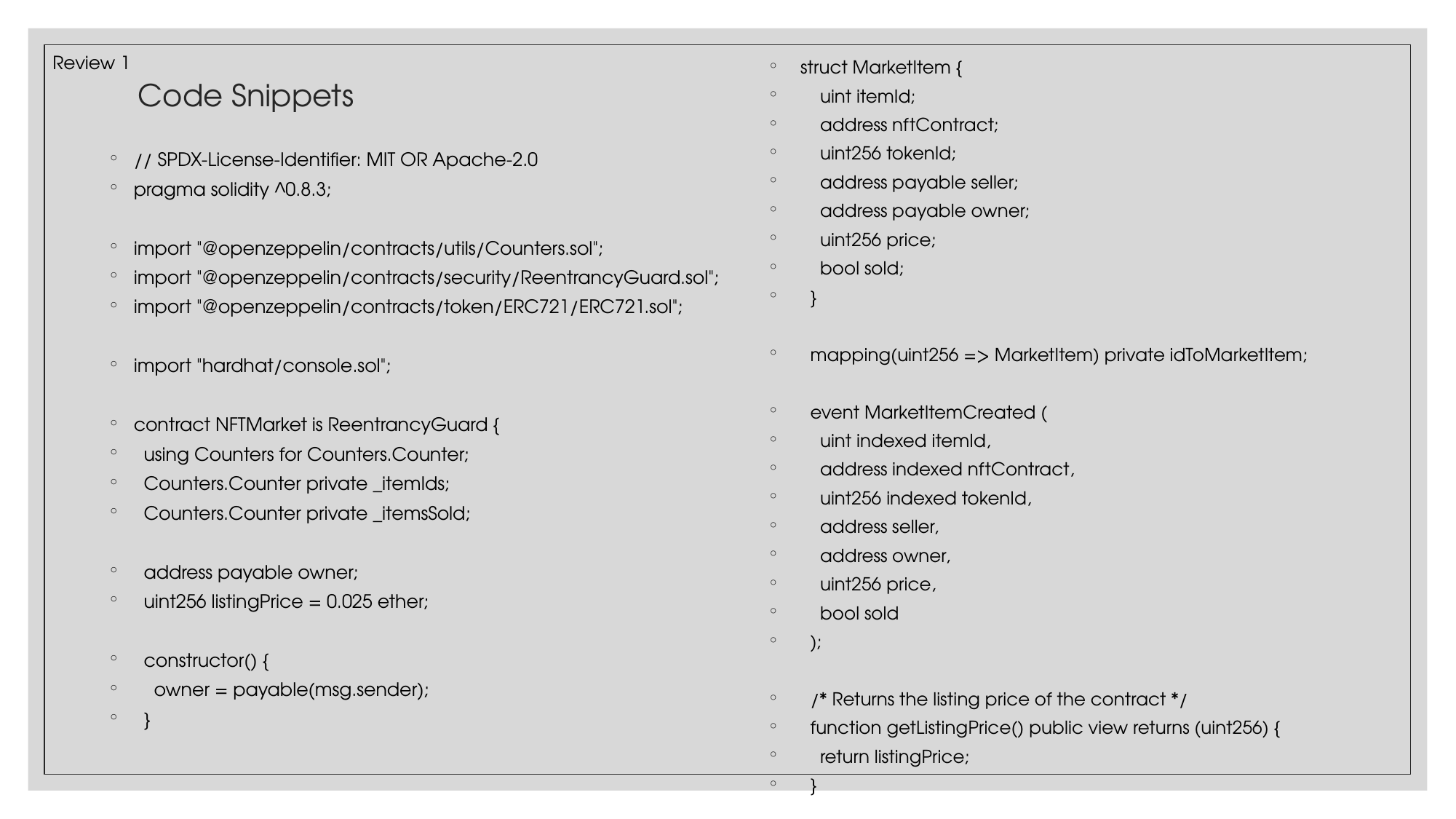

# Code Snippets
Review 1
struct MarketItem {
    uint itemId;
    address nftContract;
    uint256 tokenId;
    address payable seller;
    address payable owner;
    uint256 price;
    bool sold;
  }

  mapping(uint256 => MarketItem) private idToMarketItem;

  event MarketItemCreated (
    uint indexed itemId,
    address indexed nftContract,
    uint256 indexed tokenId,
    address seller,
    address owner,
    uint256 price,
    bool sold
  );

  /* Returns the listing price of the contract */
  function getListingPrice() public view returns (uint256) {
    return listingPrice;
  }
// SPDX-License-Identifier: MIT OR Apache-2.0
pragma solidity ^0.8.3;

import "@openzeppelin/contracts/utils/Counters.sol";
import "@openzeppelin/contracts/security/ReentrancyGuard.sol";
import "@openzeppelin/contracts/token/ERC721/ERC721.sol";

import "hardhat/console.sol";

contract NFTMarket is ReentrancyGuard {
  using Counters for Counters.Counter;
  Counters.Counter private _itemIds;
  Counters.Counter private _itemsSold;

  address payable owner;
  uint256 listingPrice = 0.025 ether;

  constructor() {
    owner = payable(msg.sender);
  }